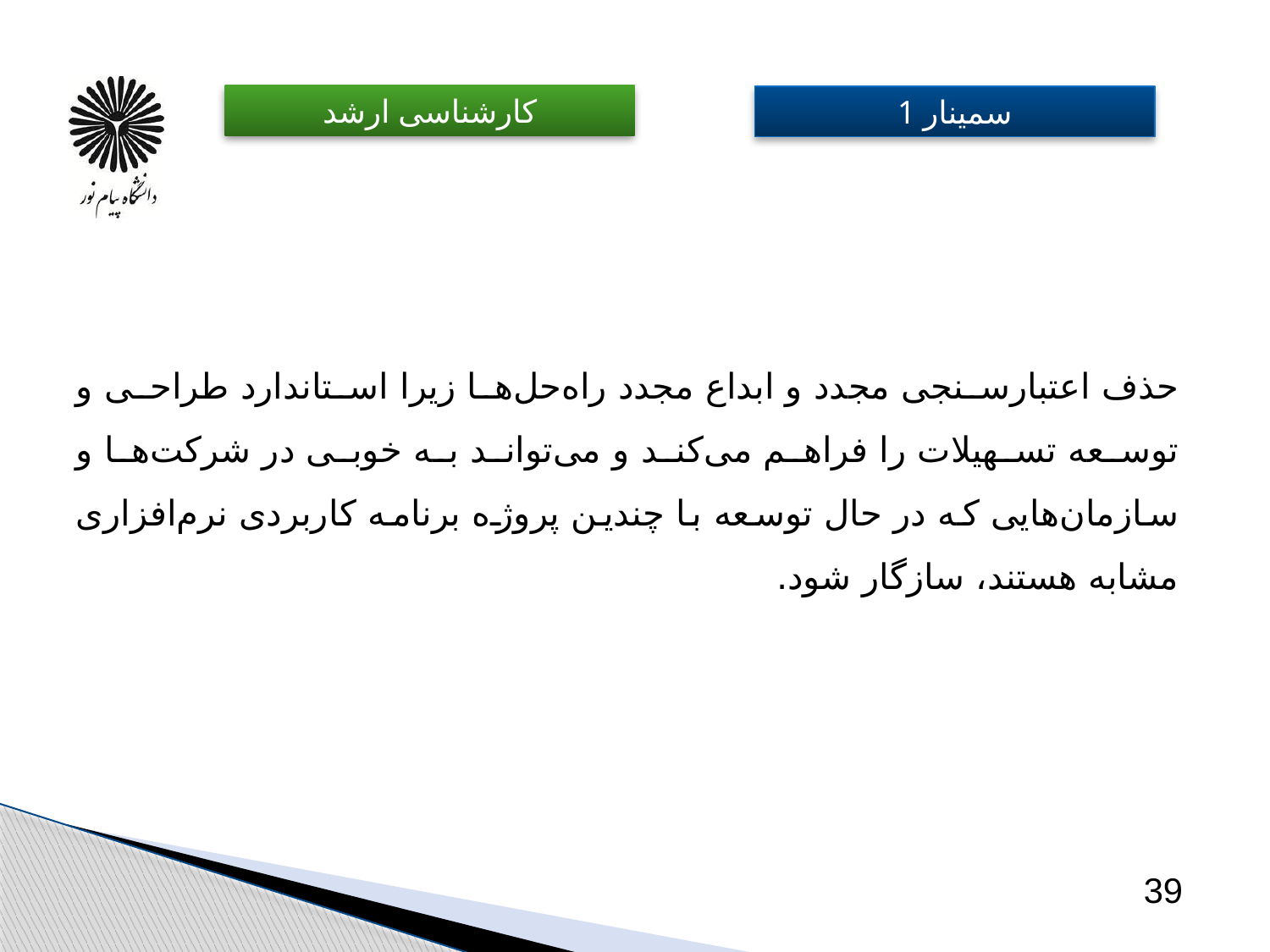

#
حذف اعتبارسنجی مجدد و ابداع مجدد راه‌حل‌ها زیرا استاندارد طراحی و توسعه تسهیلات را فراهم می‌کند و می‌تواند به خوبی در شرکت‌ها و سازمان‌هایی که در حال توسعه با چندین پروژه برنامه کاربردی نرم‌افزاری مشابه هستند، سازگار شود. ​
39